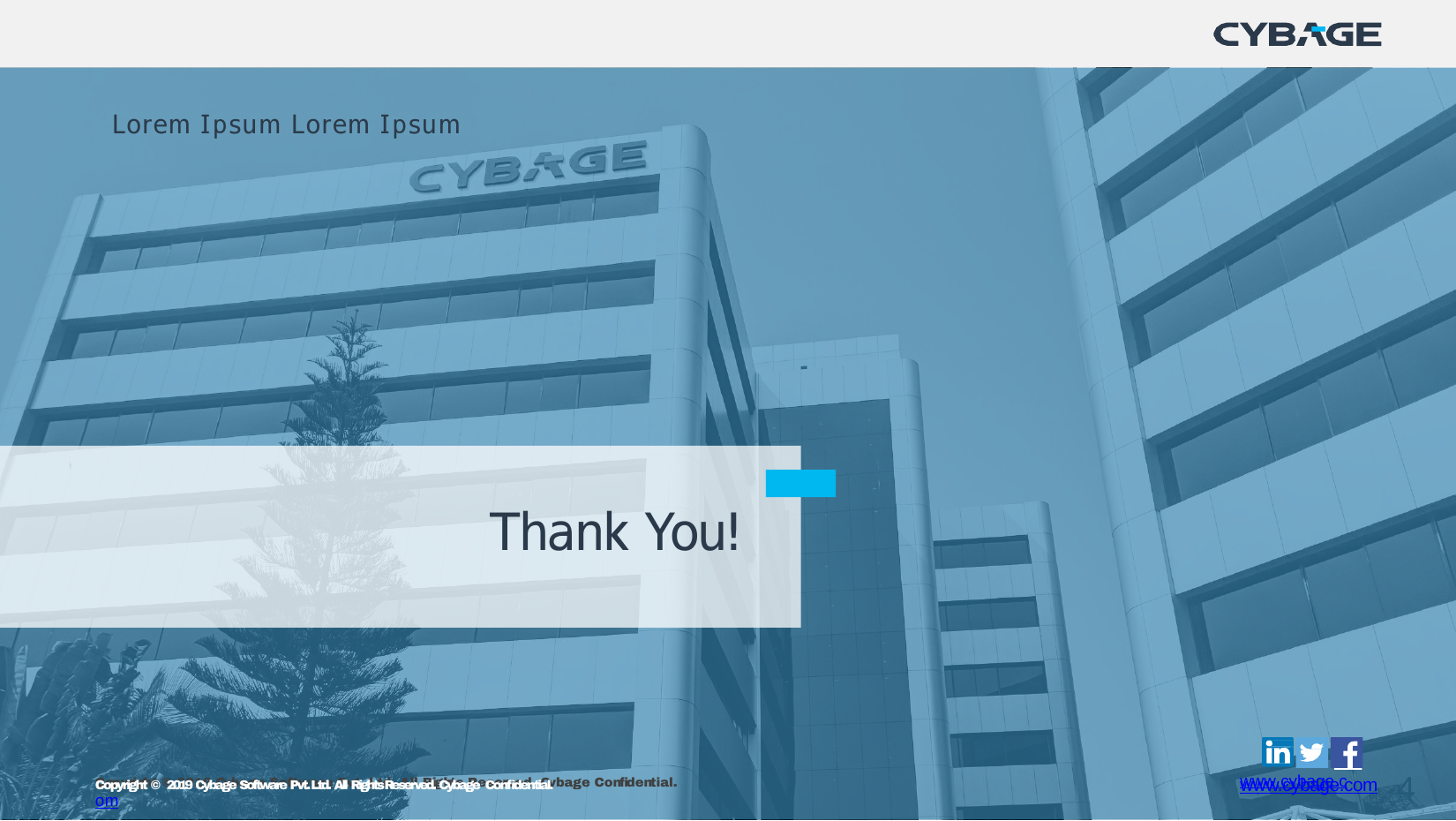

Lorem Ipsum Lorem Ipsum

Copyright © 2019 Cybage Software Pvt. Ltd. All Rights Reserved. Cybage Confidential.	www.cybage.com

# Thank You!

www.cybage.com
4
Copyright © 2019 Cybage Software Pvt. Ltd. All Rights Reserved. Cybage Confidential.